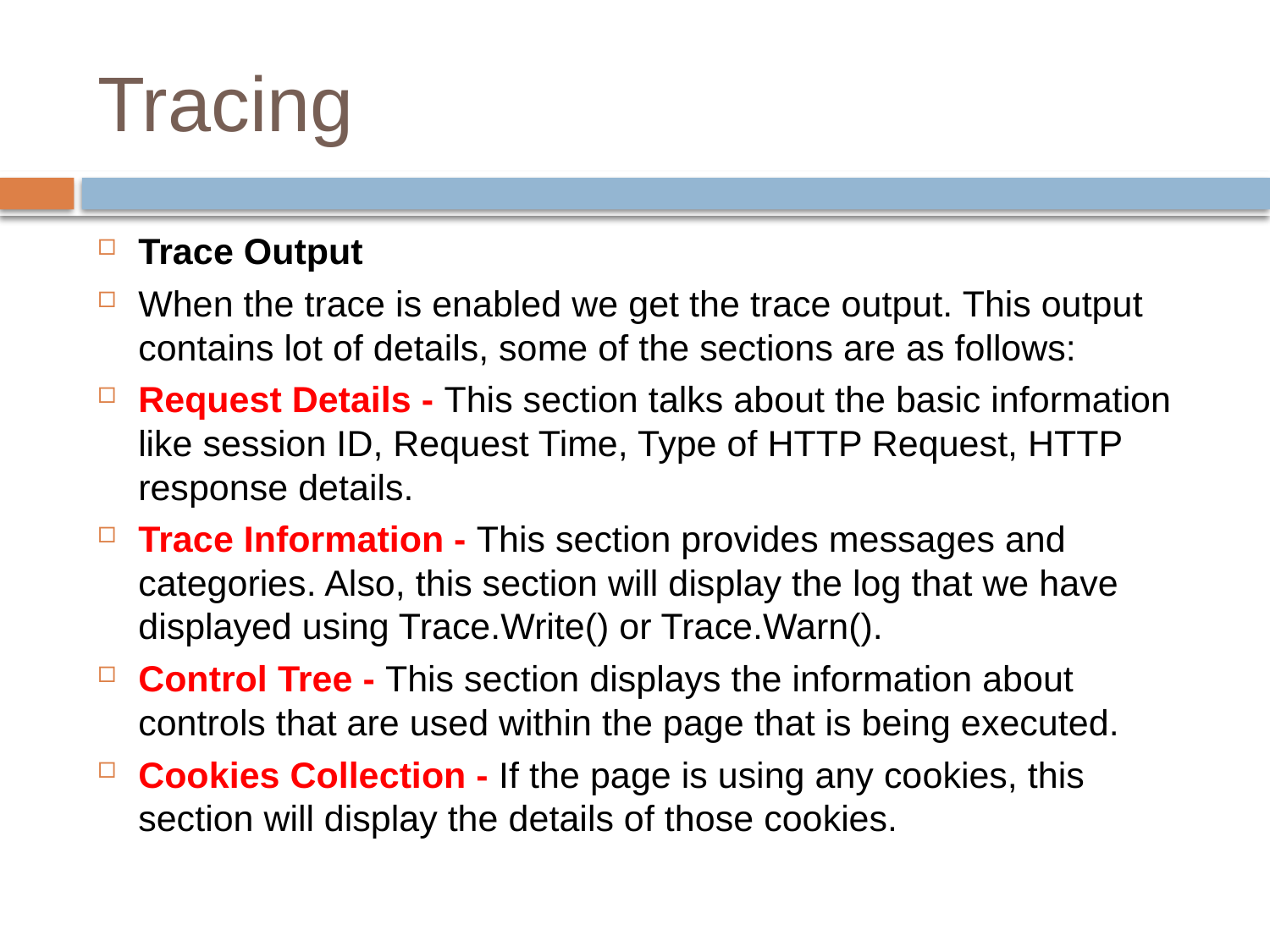

# Tracing
Trace Output
When the trace is enabled we get the trace output. This output contains lot of details, some of the sections are as follows:
Request Details - This section talks about the basic information like session ID, Request Time, Type of HTTP Request, HTTP response details.
Trace Information - This section provides messages and categories. Also, this section will display the log that we have displayed using Trace.Write() or Trace.Warn().
Control Tree - This section displays the information about controls that are used within the page that is being executed.
Cookies Collection - If the page is using any cookies, this section will display the details of those cookies.